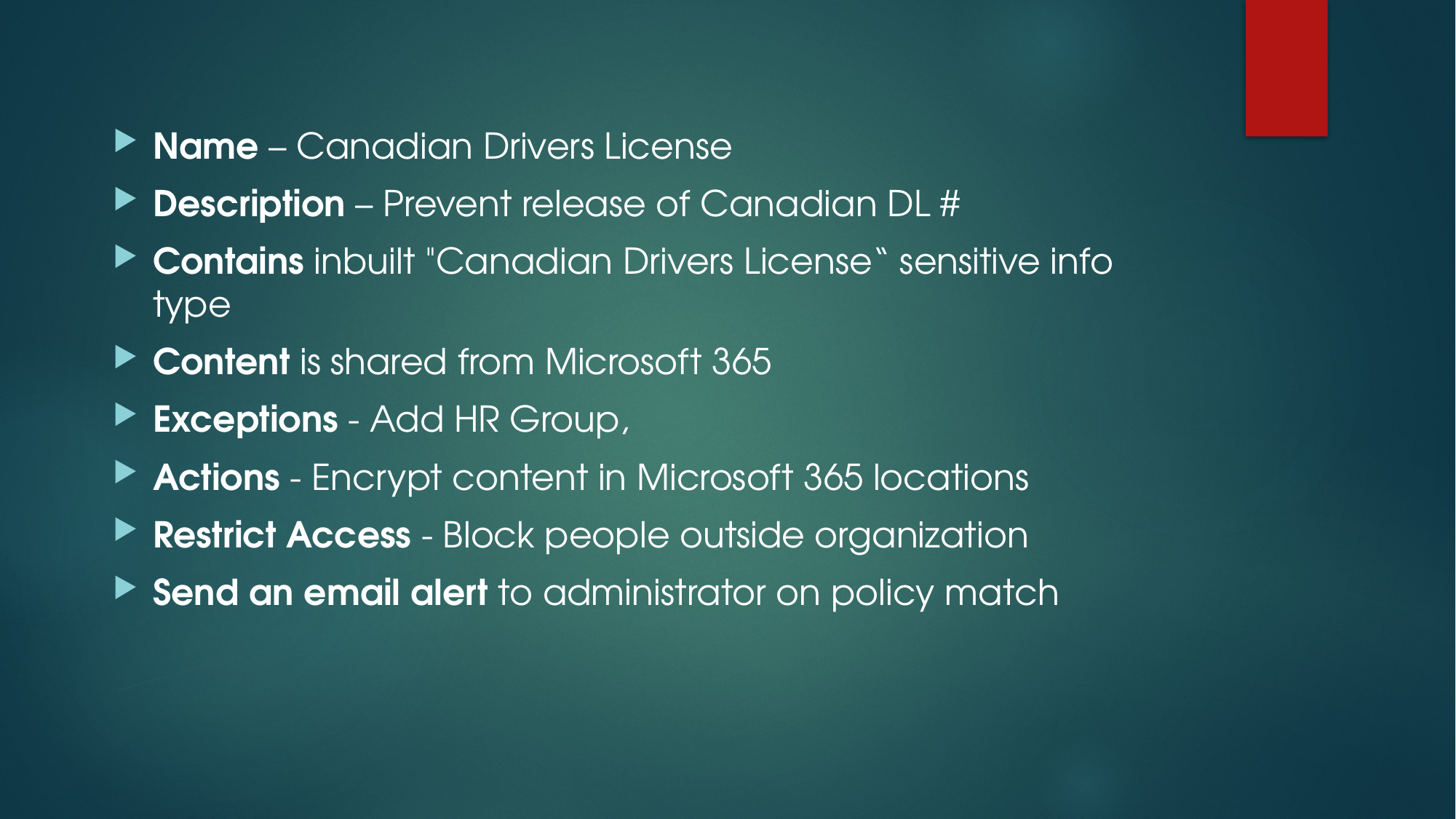

Name – Canadian Drivers License
Description – Prevent release of Canadian DL #
Contains inbuilt "Canadian Drivers License“ sensitive info type
Content is shared from Microsoft 365
Exceptions - Add HR Group,
Actions - Encrypt content in Microsoft 365 locations
Restrict Access - Block people outside organization
Send an email alert to administrator on policy match